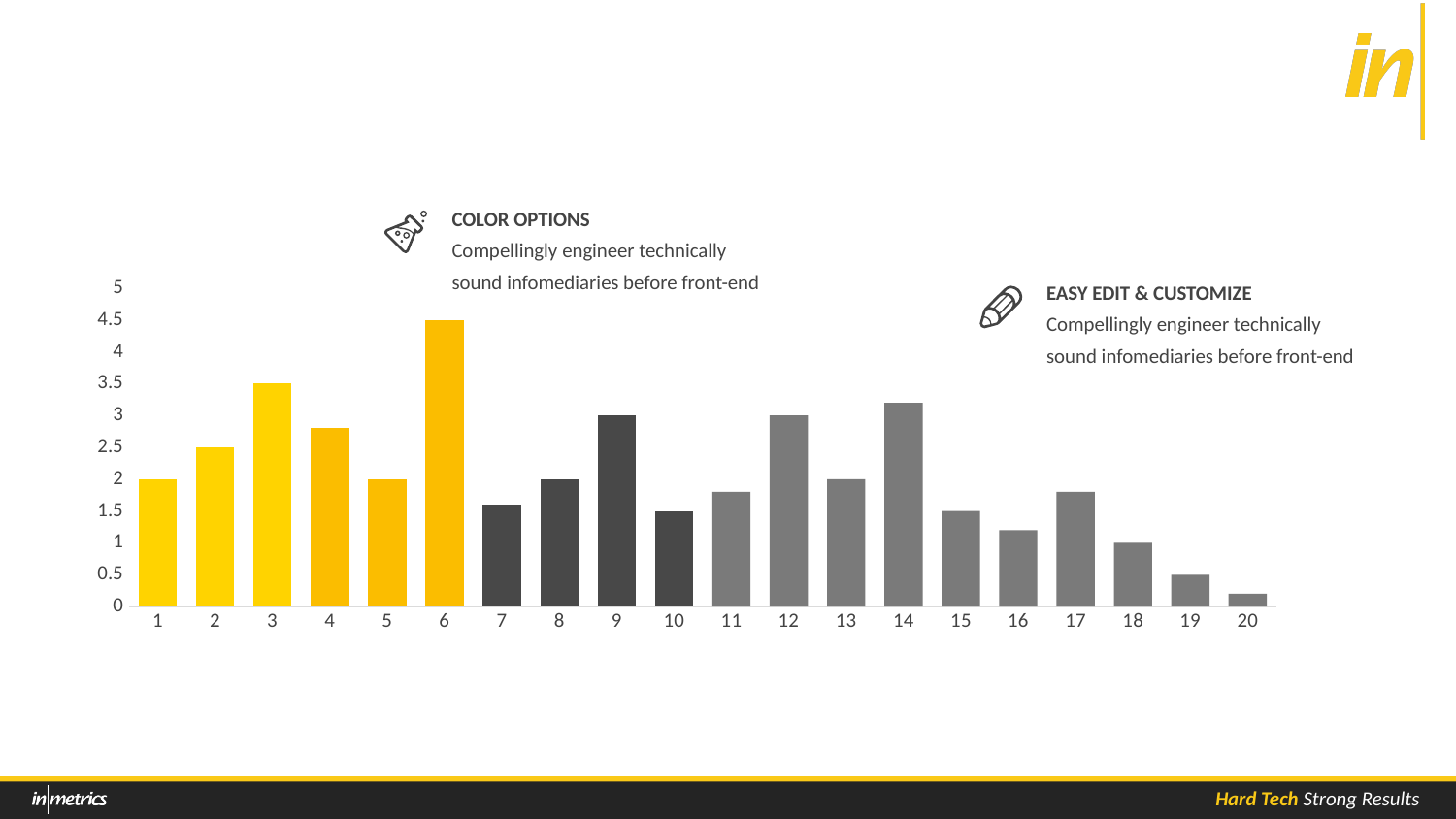

COLOR OPTIONS
Compellingly engineer technically sound infomediaries before front-end

EASY EDIT & CUSTOMIZE
Compellingly engineer technically sound infomediaries before front-end

### Chart

| Category | Series 1 |
|---|---|
| 1 | 2.0 |
| 2 | 2.5 |
| 3 | 3.5 |
| 4 | 2.8 |
| 5 | 2.0 |
| 6 | 4.5 |
| 7 | 1.6 |
| 8 | 2.0 |
| 9 | 3.0 |
| 10 | 1.5 |
| 11 | 1.8 |
| 12 | 3.0 |
| 13 | 2.0 |
| 14 | 3.2 |
| 15 | 1.5 |
| 16 | 1.2 |
| 17 | 1.8 |
| 18 | 1.0 |
| 19 | 0.5 |
| 20 | 0.2 |